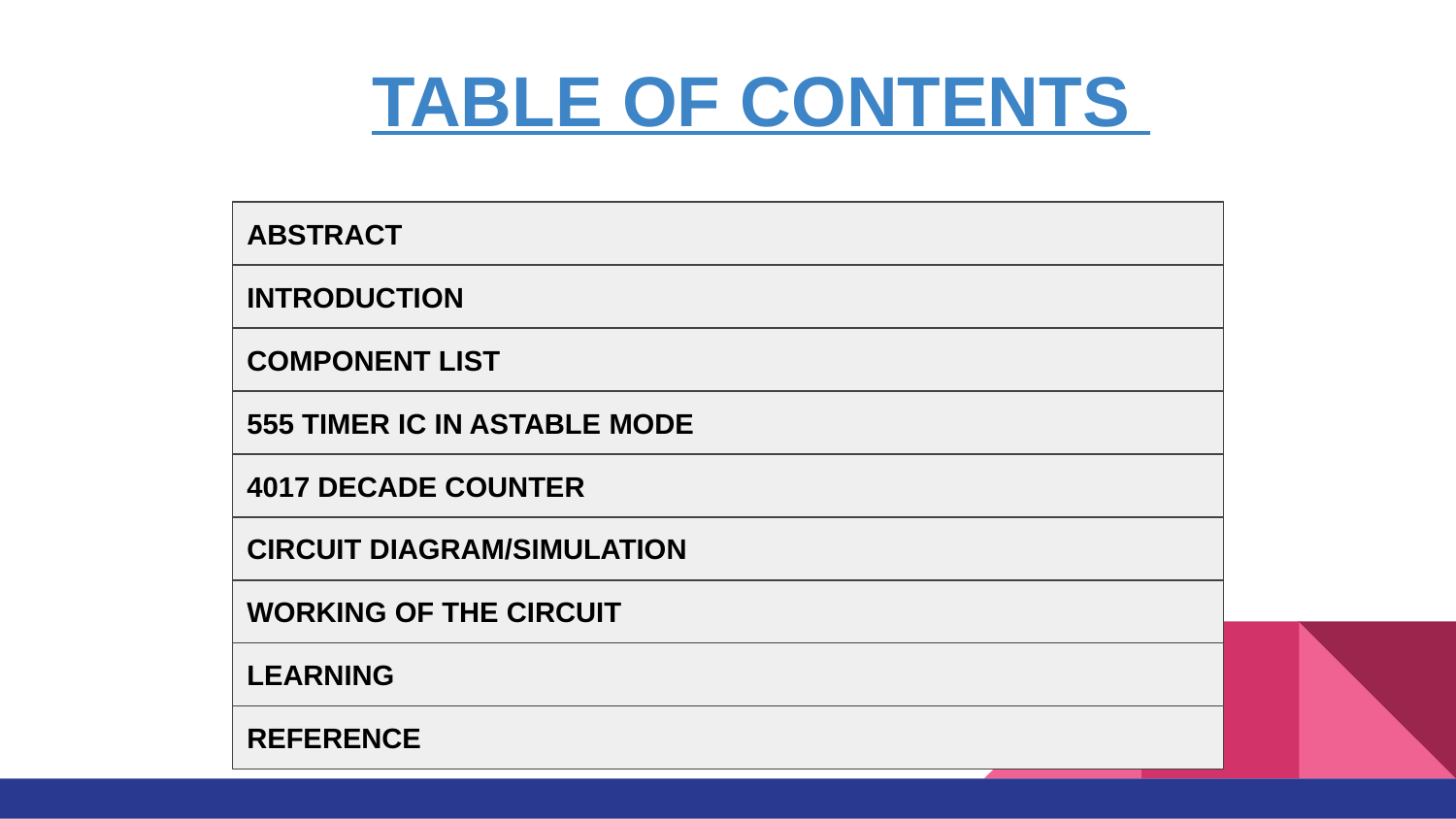

TABLE OF CONTENTS
ABSTRACT
INTRODUCTION
COMPONENT LIST
555 TIMER IC IN ASTABLE MODE
4017 DECADE COUNTER
CIRCUIT DIAGRAM/SIMULATION
WORKING OF THE CIRCUIT
LEARNING
REFERENCE